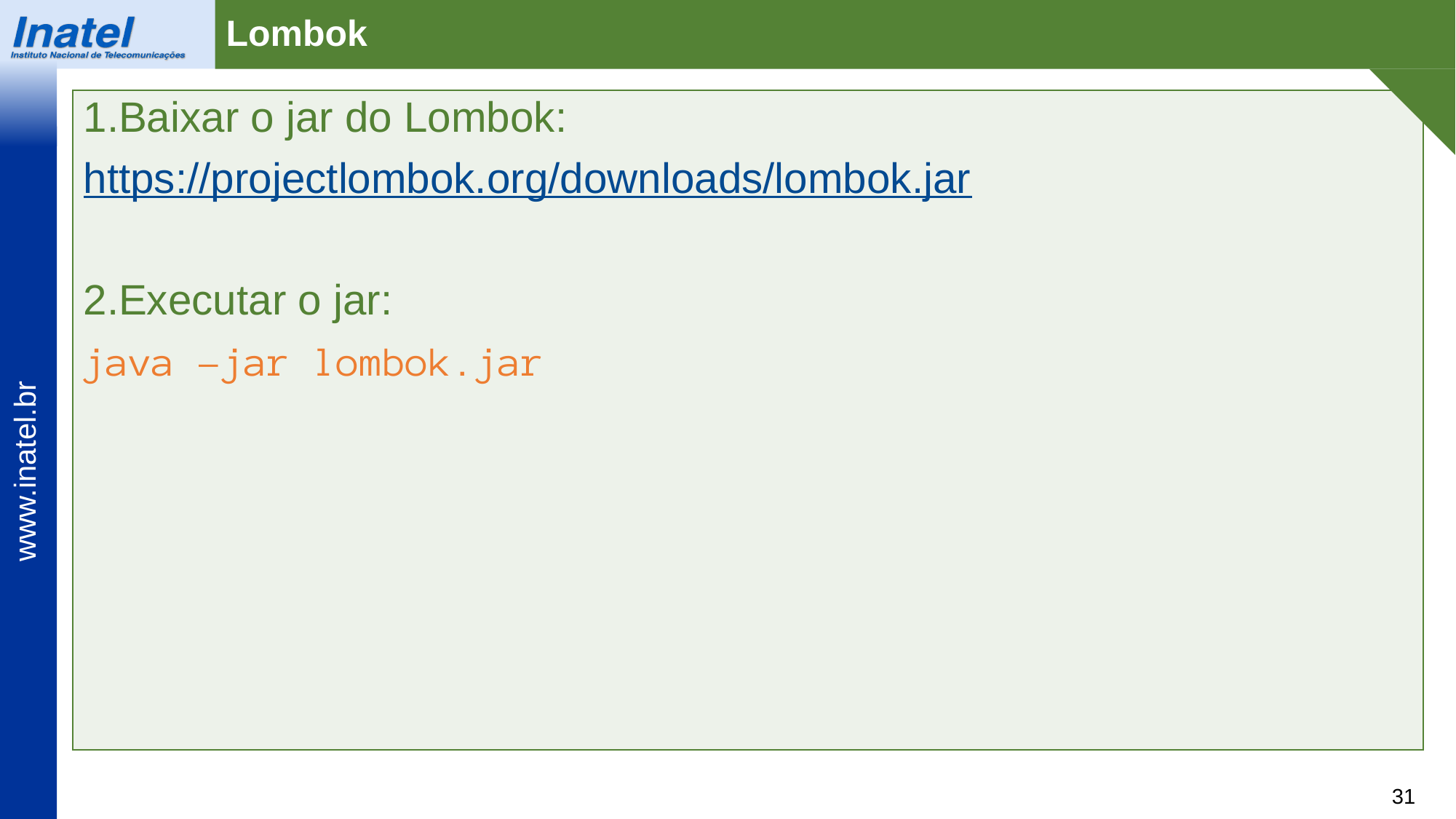

Lombok

1.Baixar o jar do Lombok:
https://projectlombok.org/downloads/lombok.jar

2.Executar o jar:
java –jar lombok.jar